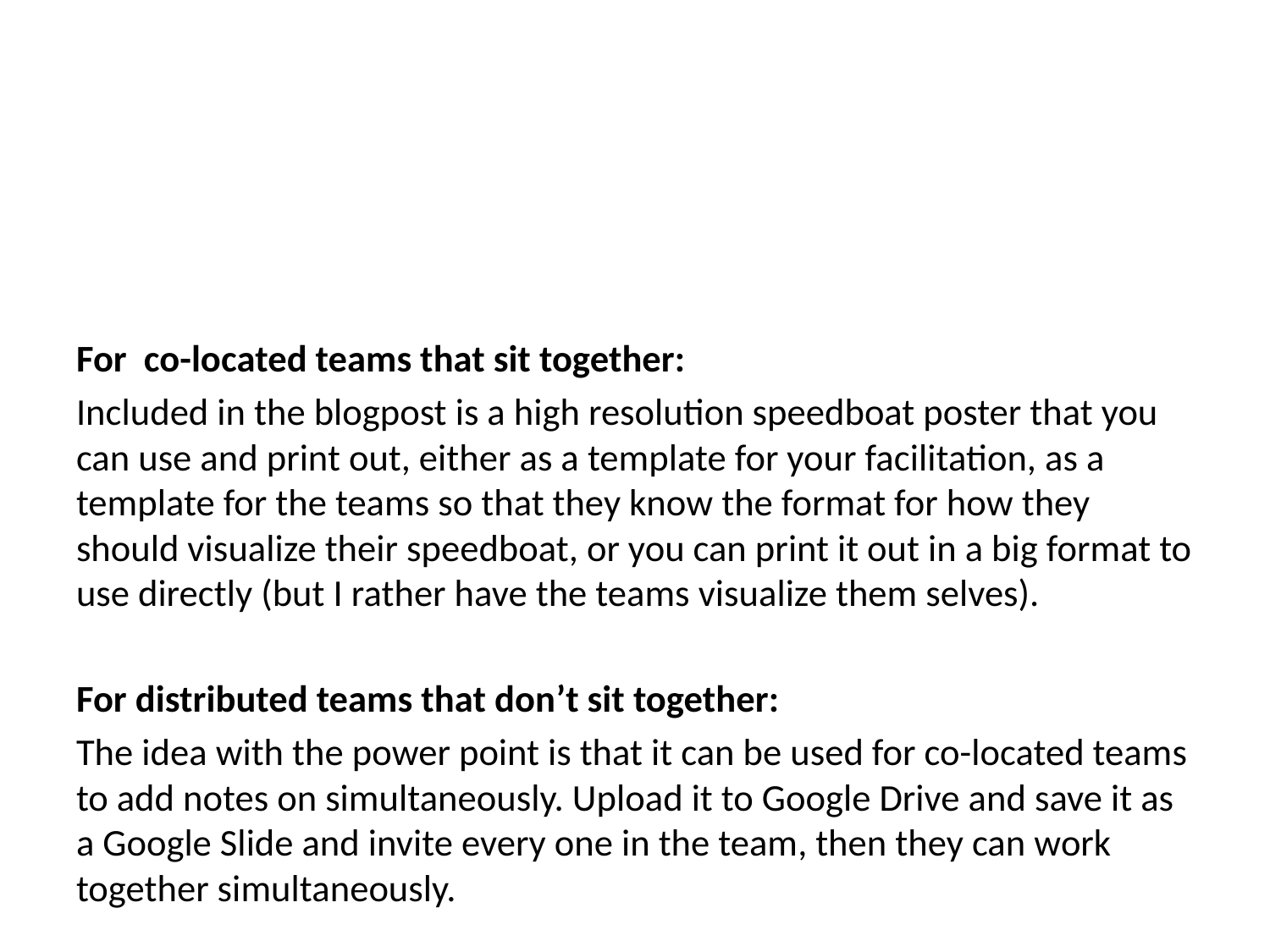

#

For  co-located teams that sit together:
Included in the blogpost is a high resolution speedboat poster that you can use and print out, either as a template for your facilitation, as a template for the teams so that they know the format for how they should visualize their speedboat, or you can print it out in a big format to use directly (but I rather have the teams visualize them selves).

For distributed teams that don’t sit together:
The idea with the power point is that it can be used for co-located teams to add notes on simultaneously. Upload it to Google Drive and save it as a Google Slide and invite every one in the team, then they can work together simultaneously.